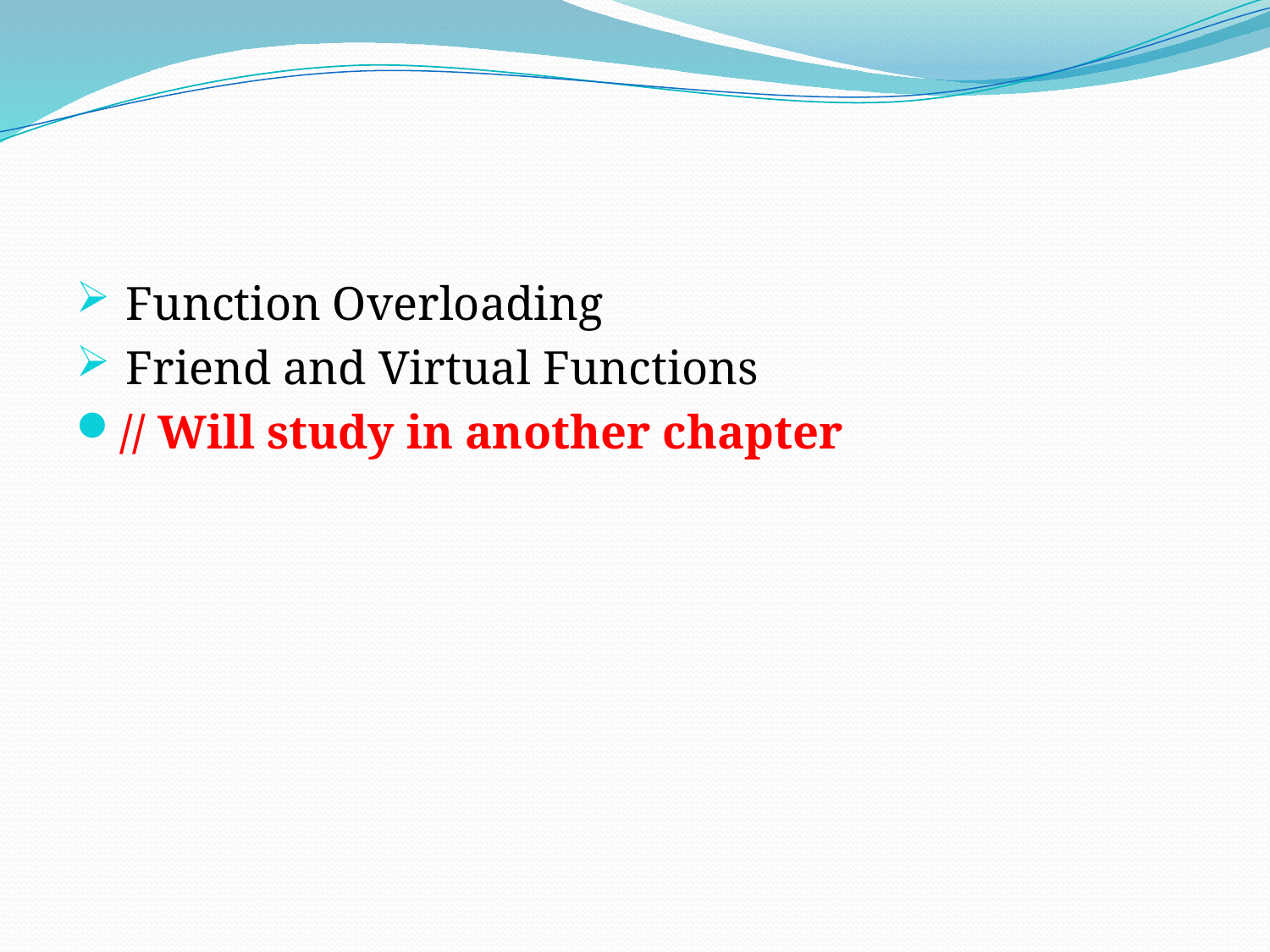

#
 Function Overloading
 Friend and Virtual Functions
// Will study in another chapter